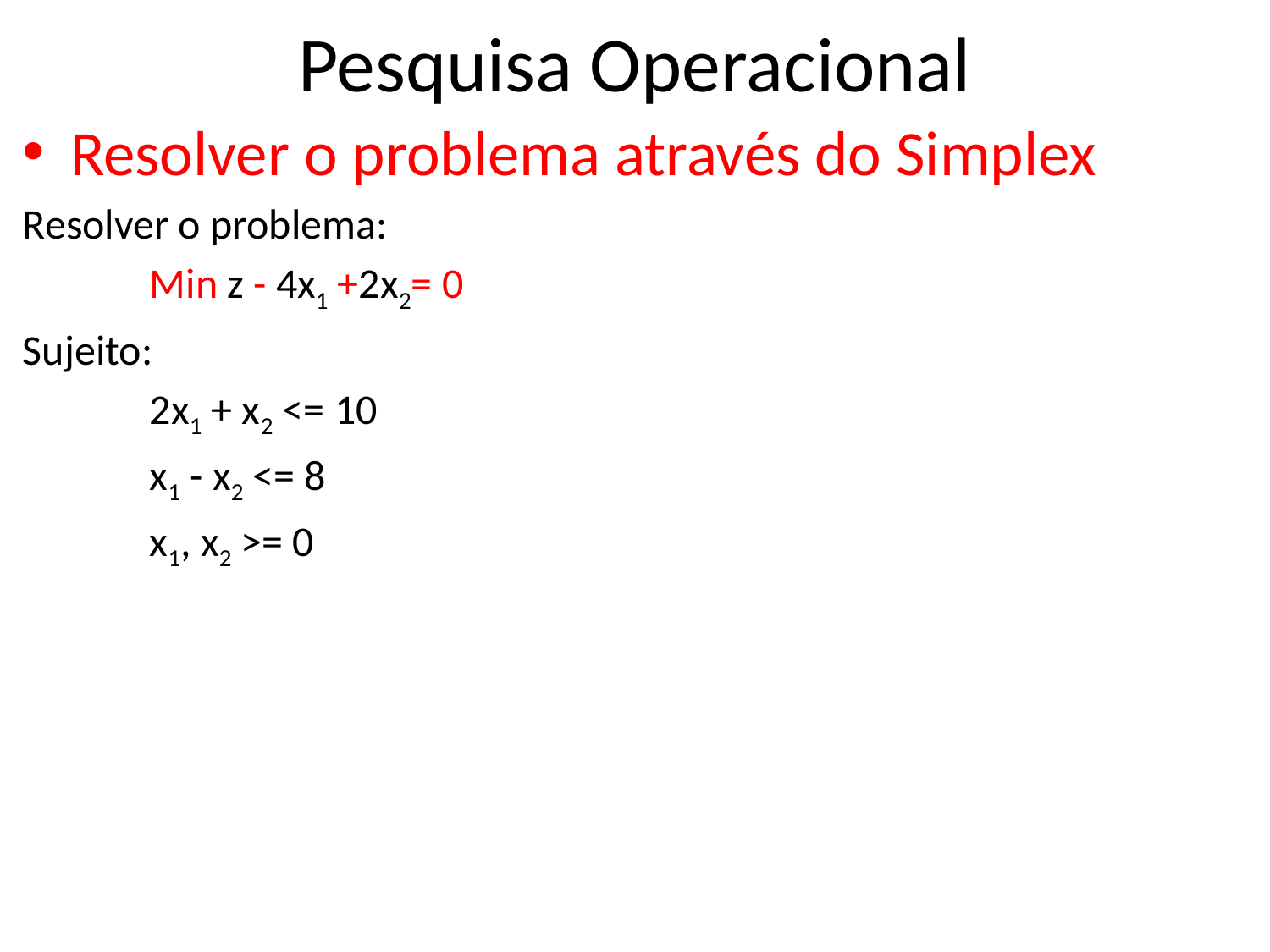

# Pesquisa Operacional
Resolver o problema através do Simplex
Resolver o problema:
	Min z - 4x1 +2x2= 0
Sujeito:
	2x1 + x2 <= 10
	x1 - x2 <= 8
	x1, x2 >= 0